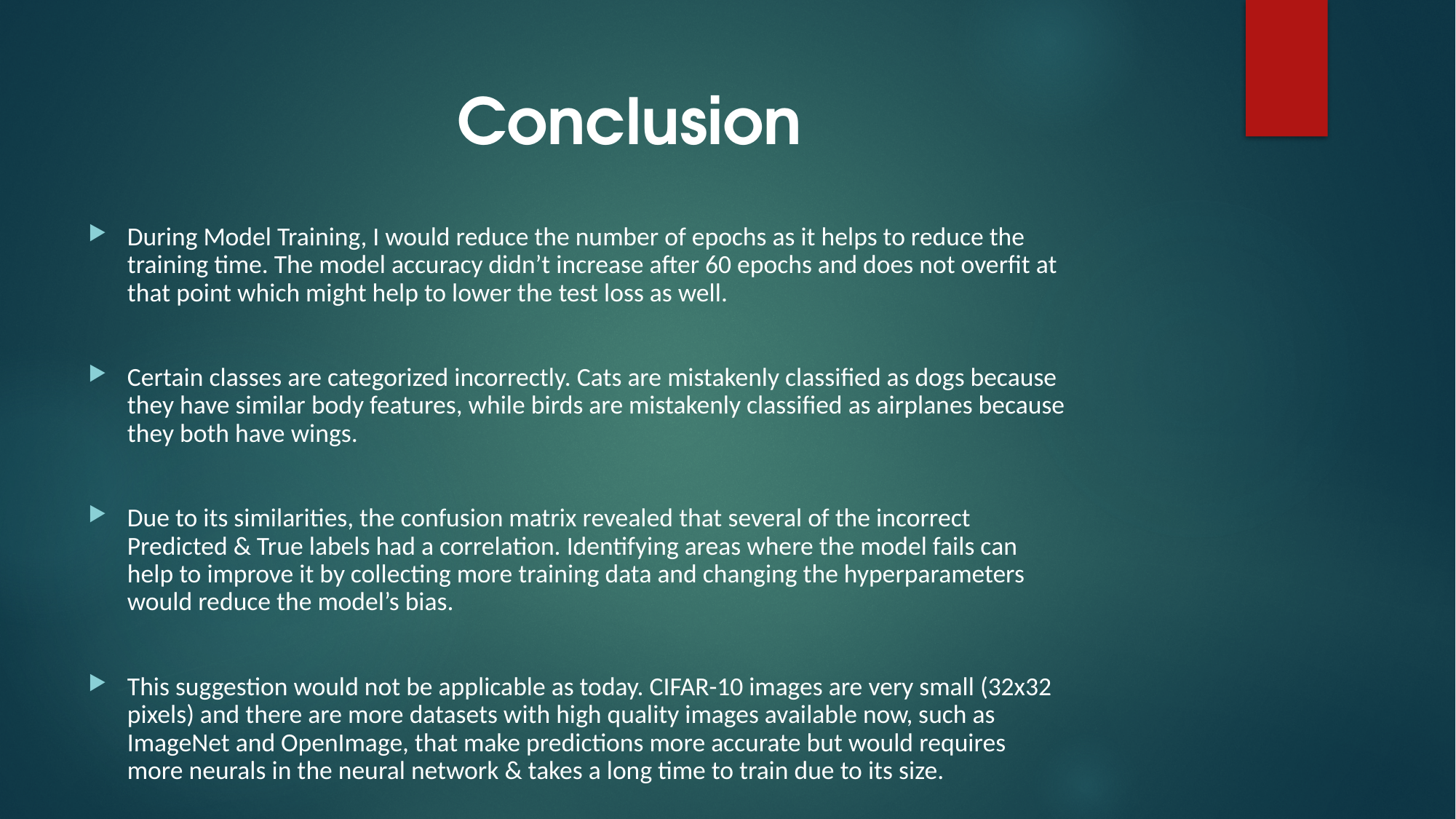

# Conclusion

During Model Training, I would reduce the number of epochs as it helps to reduce the training time. The model accuracy didn’t increase after 60 epochs and does not overfit at that point which might help to lower the test loss as well.

Certain classes are categorized incorrectly. Cats are mistakenly classified as dogs because they have similar body features, while birds are mistakenly classified as airplanes because they both have wings.

Due to its similarities, the confusion matrix revealed that several of the incorrect Predicted & True labels had a correlation. Identifying areas where the model fails can help to improve it by collecting more training data and changing the hyperparameters would reduce the model’s bias.

This suggestion would not be applicable as today. CIFAR-10 images are very small (32x32 pixels) and there are more datasets with high quality images available now, such as ImageNet and OpenImage, that make predictions more accurate but would requires more neurals in the neural network & takes a long time to train due to its size.